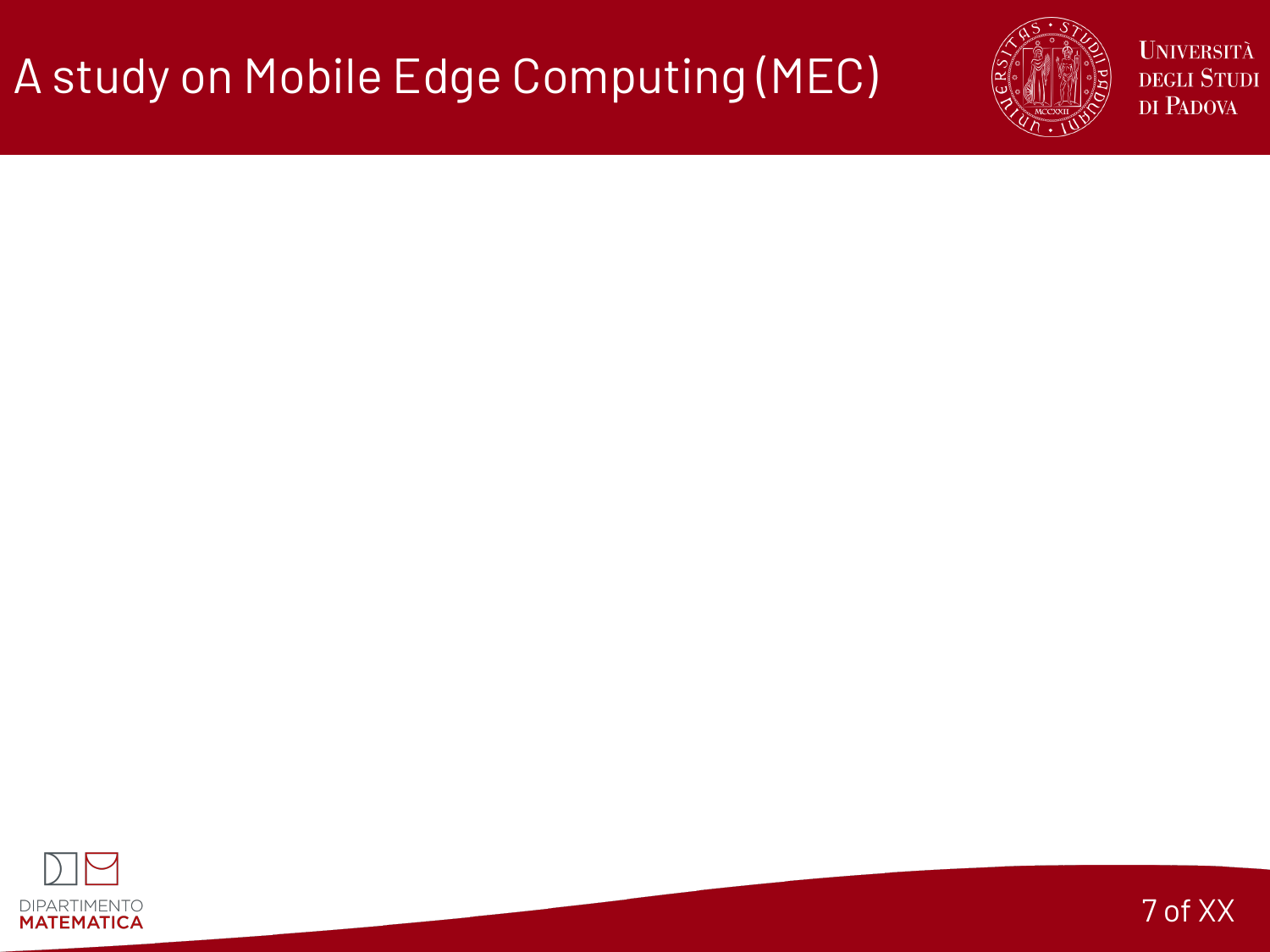

# A study on Mobile Edge Computing (MEC)

7 of XX